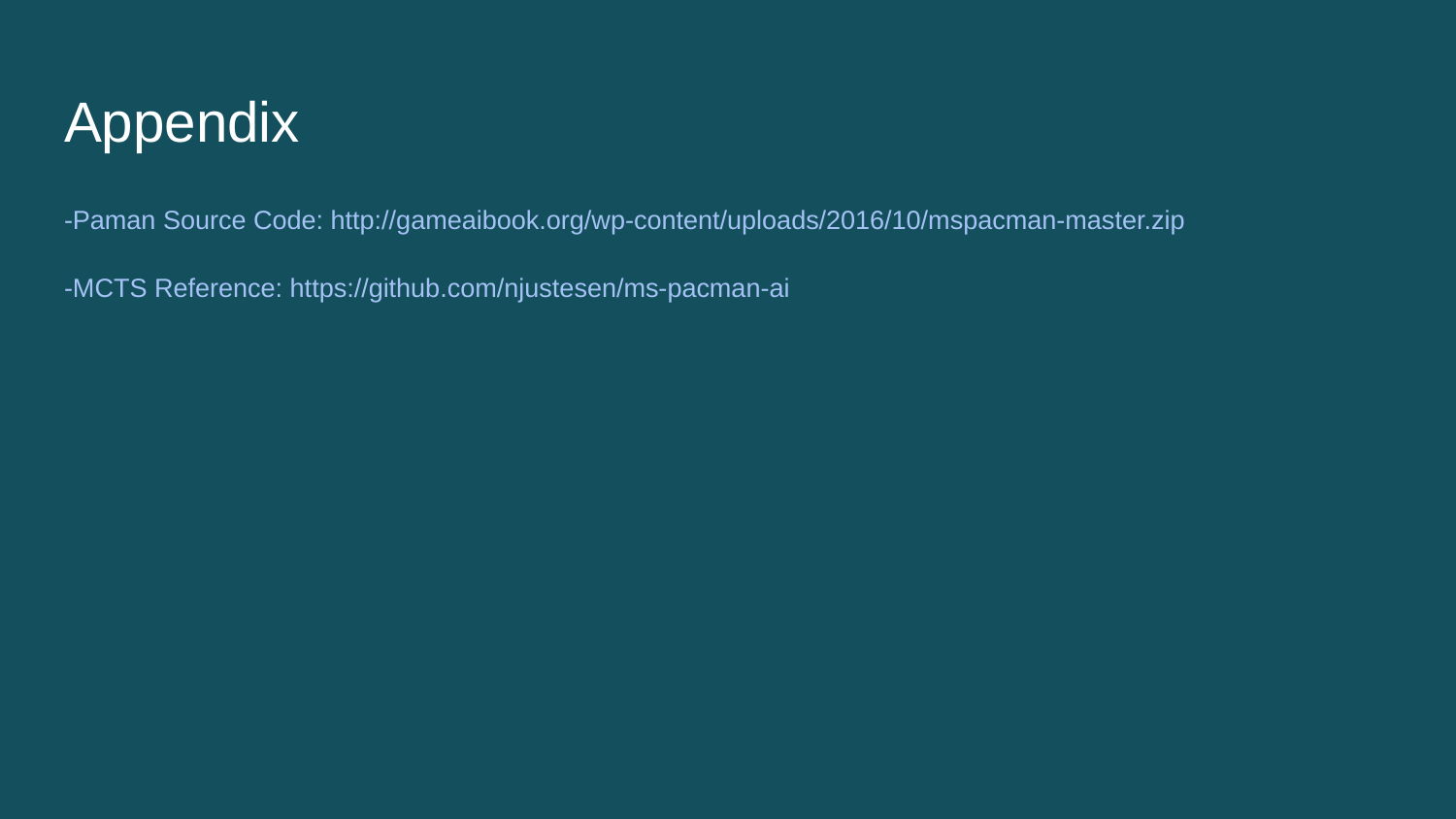

# Appendix
-Paman Source Code: http://gameaibook.org/wp-content/uploads/2016/10/mspacman-master.zip
-MCTS Reference: https://github.com/njustesen/ms-pacman-ai